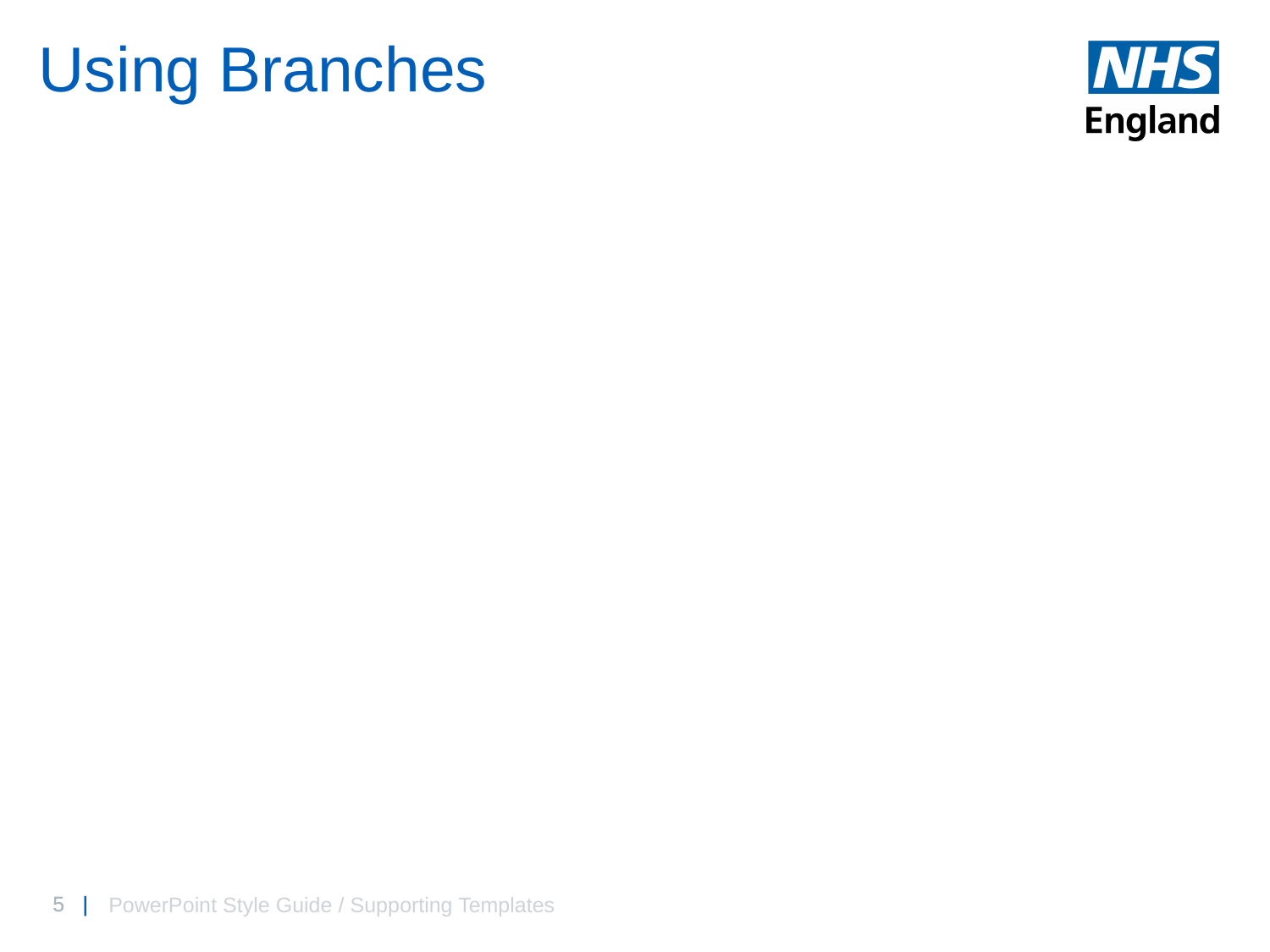

# Using Branches

PowerPoint Style Guide / Supporting Templates